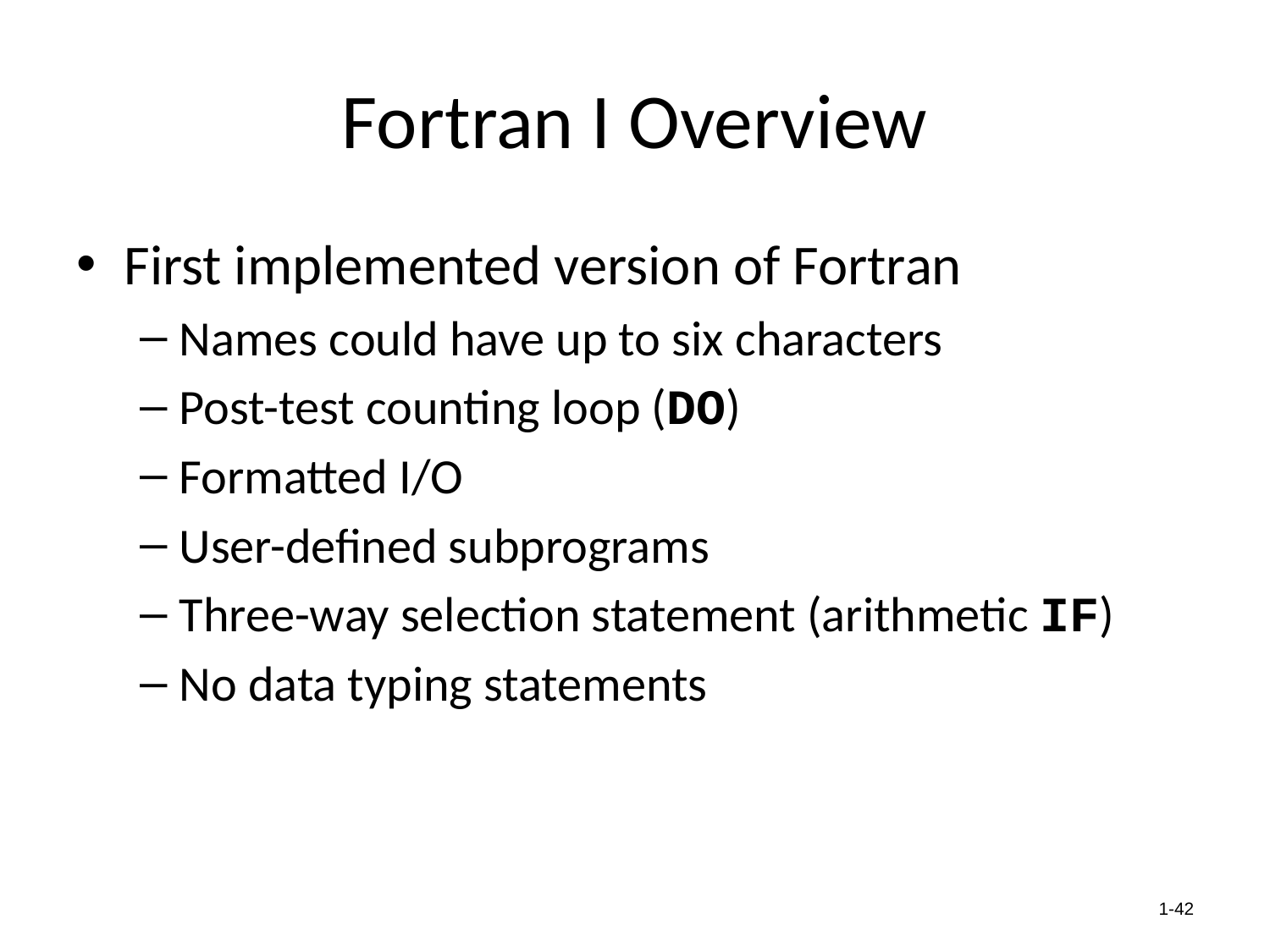

# Fortran I Overview
First implemented version of Fortran
Names could have up to six characters
Post-test counting loop (DO)
Formatted I/O
User-defined subprograms
Three-way selection statement (arithmetic IF)
No data typing statements

1-42